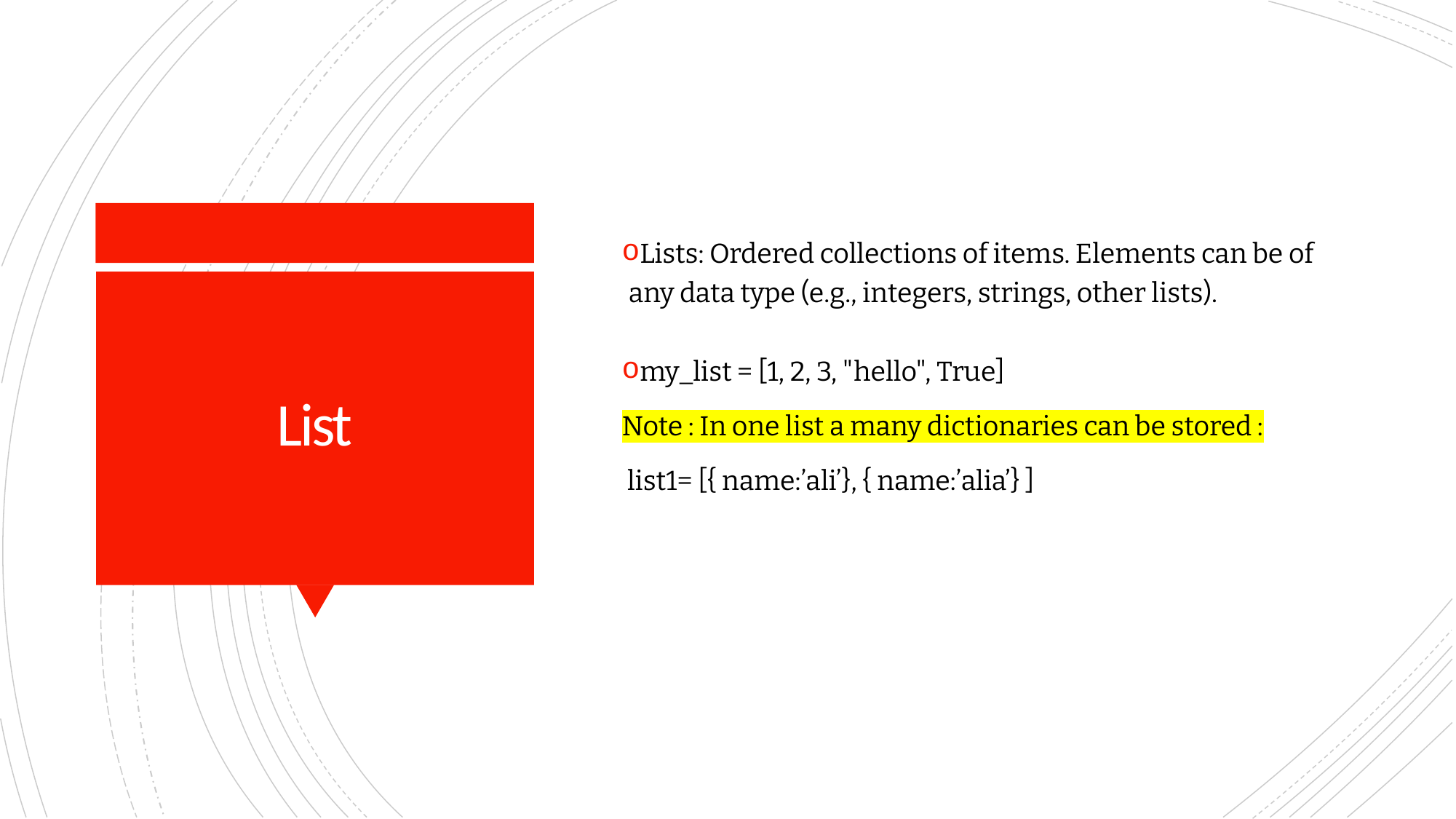

Lists: Ordered collections of items. Elements can be of any data type (e.g., integers, strings, other lists).

my_list = [1, 2, 3, "hello", True]
Note : In one list a many dictionaries can be stored :
 list1= [{ name:’ali’}, { name:’alia’} ]

# List